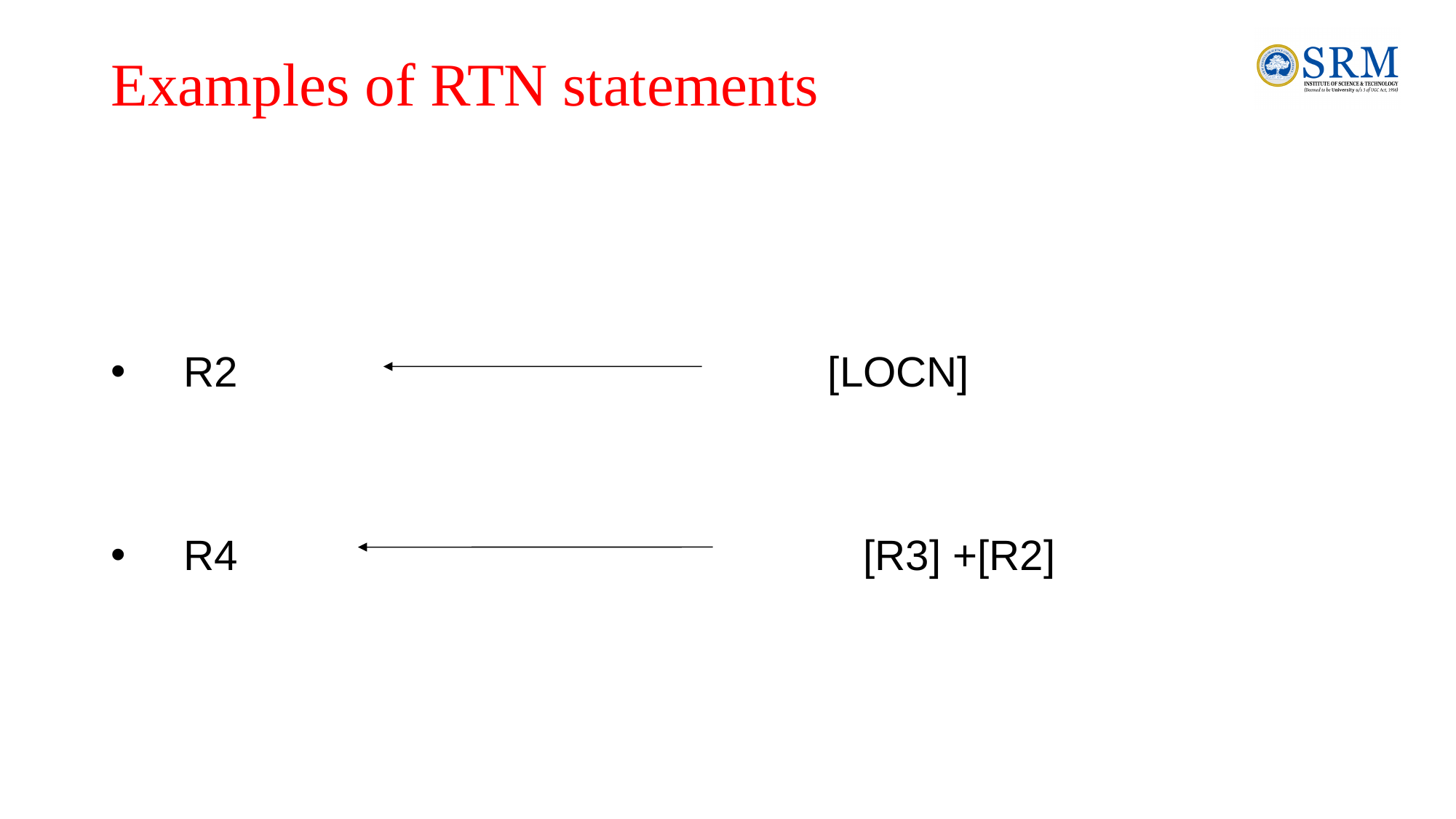

# Examples of RTN statements

R2                                                  [LOCN]

R4                                                     [R3] +[R2]